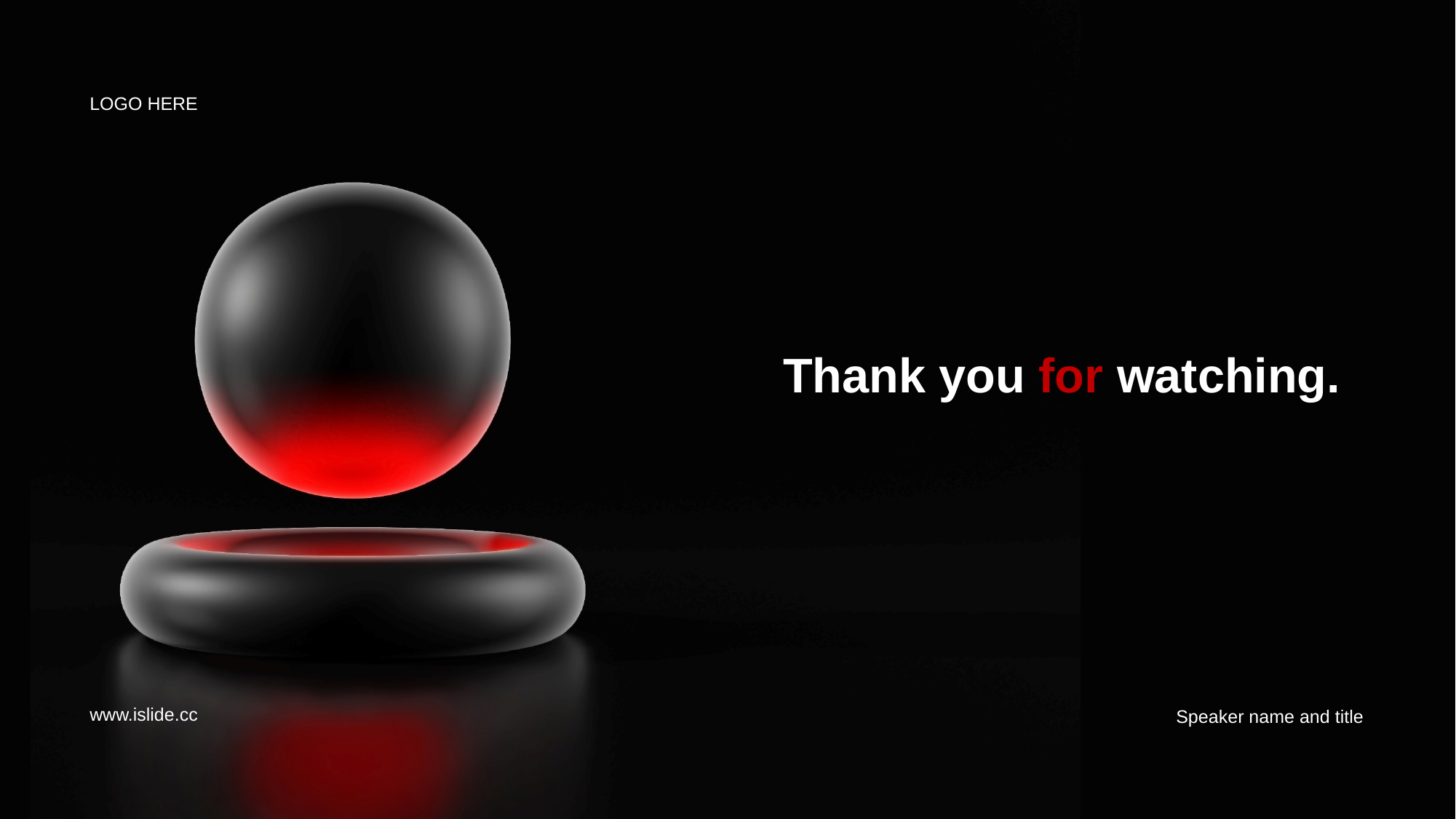

LOGO HERE
Thank you for watching.
Speaker name and title
www.islide.cc